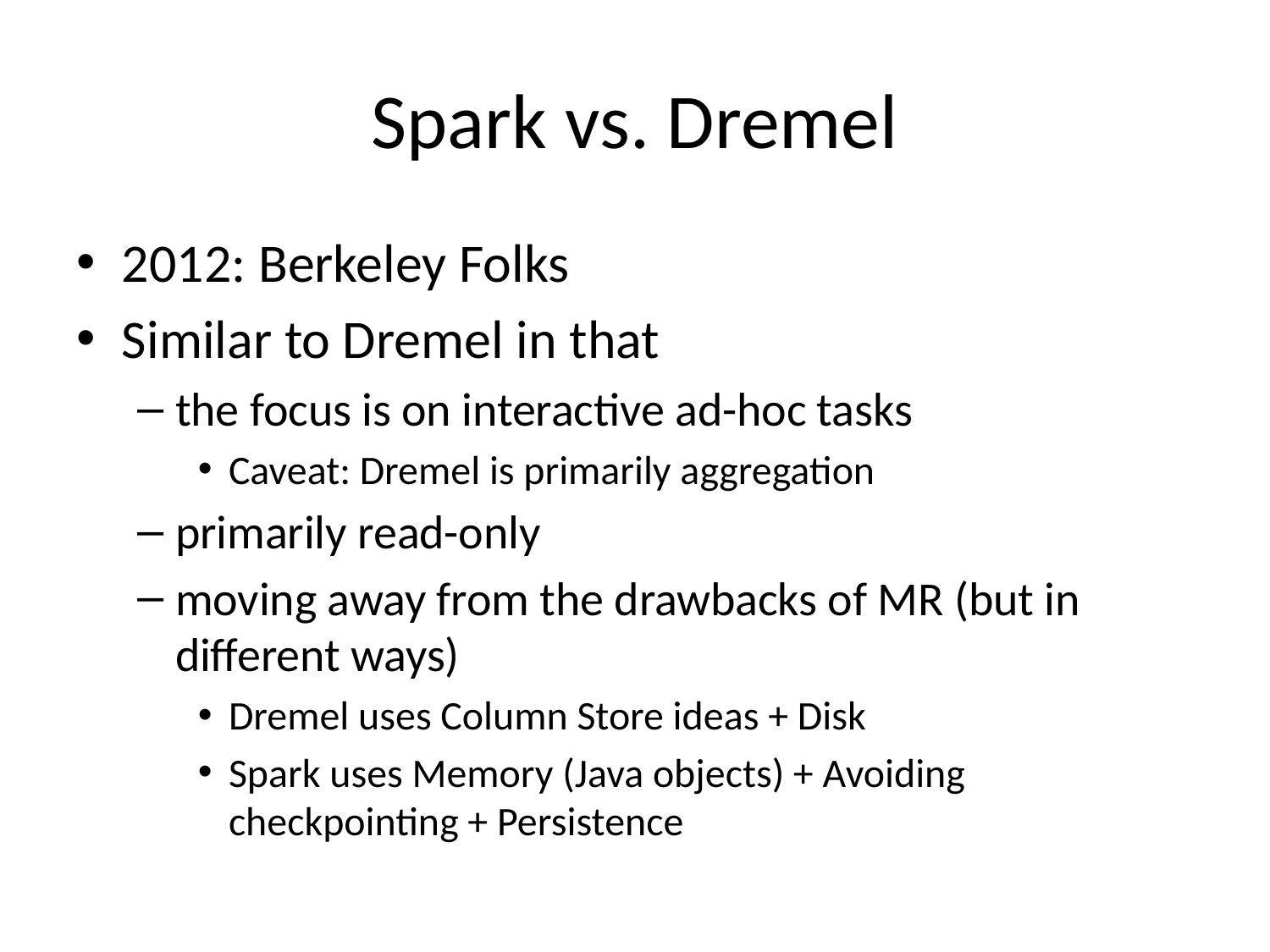

# Spark vs. Dremel
2012: Berkeley Folks
Similar to Dremel in that
the focus is on interactive ad-hoc tasks
Caveat: Dremel is primarily aggregation
primarily read-only
moving away from the drawbacks of MR (but in different ways)
Dremel uses Column Store ideas + Disk
Spark uses Memory (Java objects) + Avoiding checkpointing + Persistence